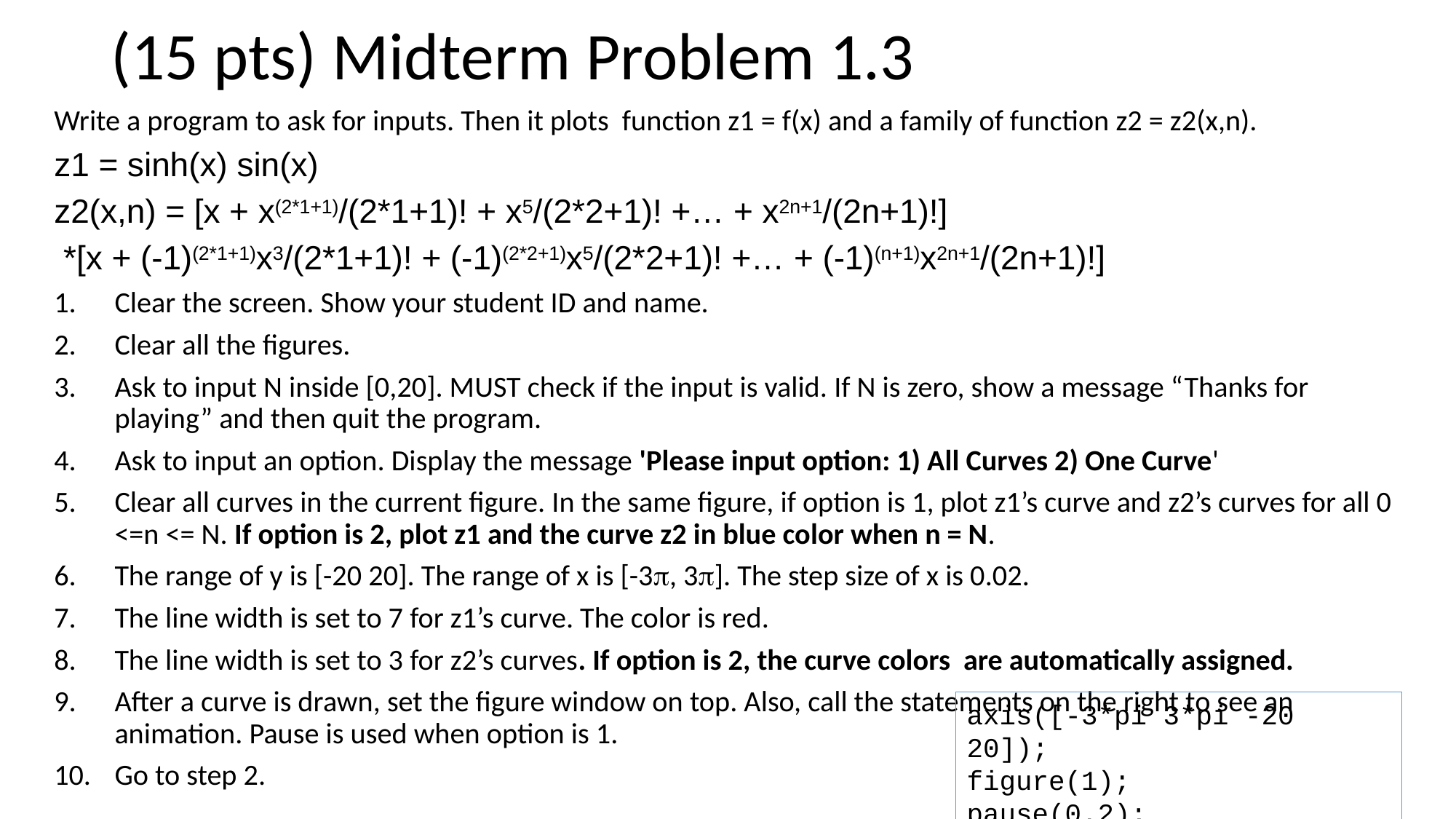

# (15 pts) Midterm Problem 1.3
Write a program to ask for inputs. Then it plots  function z1 = f(x) and a family of function z2 = z2(x,n).
z1 = sinh(x) sin(x)
z2(x,n) = [x + x(2*1+1)/(2*1+1)! + x5/(2*2+1)! +… + x2n+1/(2n+1)!]
 *[x + (-1)(2*1+1)x3/(2*1+1)! + (-1)(2*2+1)x5/(2*2+1)! +… + (-1)(n+1)x2n+1/(2n+1)!]
Clear the screen. Show your student ID and name.
Clear all the figures.
Ask to input N inside [0,20]. MUST check if the input is valid. If N is zero, show a message “Thanks for playing” and then quit the program.
Ask to input an option. Display the message 'Please input option: 1) All Curves 2) One Curve'
Clear all curves in the current figure. In the same figure, if option is 1, plot z1’s curve and z2’s curves for all 0 <=n <= N. If option is 2, plot z1 and the curve z2 in blue color when n = N.
The range of y is [-20 20]. The range of x is [-3π, 3π]. The step size of x is 0.02.
The line width is set to 7 for z1’s curve. The color is red.
The line width is set to 3 for z2’s curves. If option is 2, the curve colors  are automatically assigned.
After a curve is drawn, set the figure window on top. Also, call the statements on the right to see an animation. Pause is used when option is 1.
Go to step 2.

axis([-3*pi 3*pi -20 20]);
figure(1);
pause(0.2);